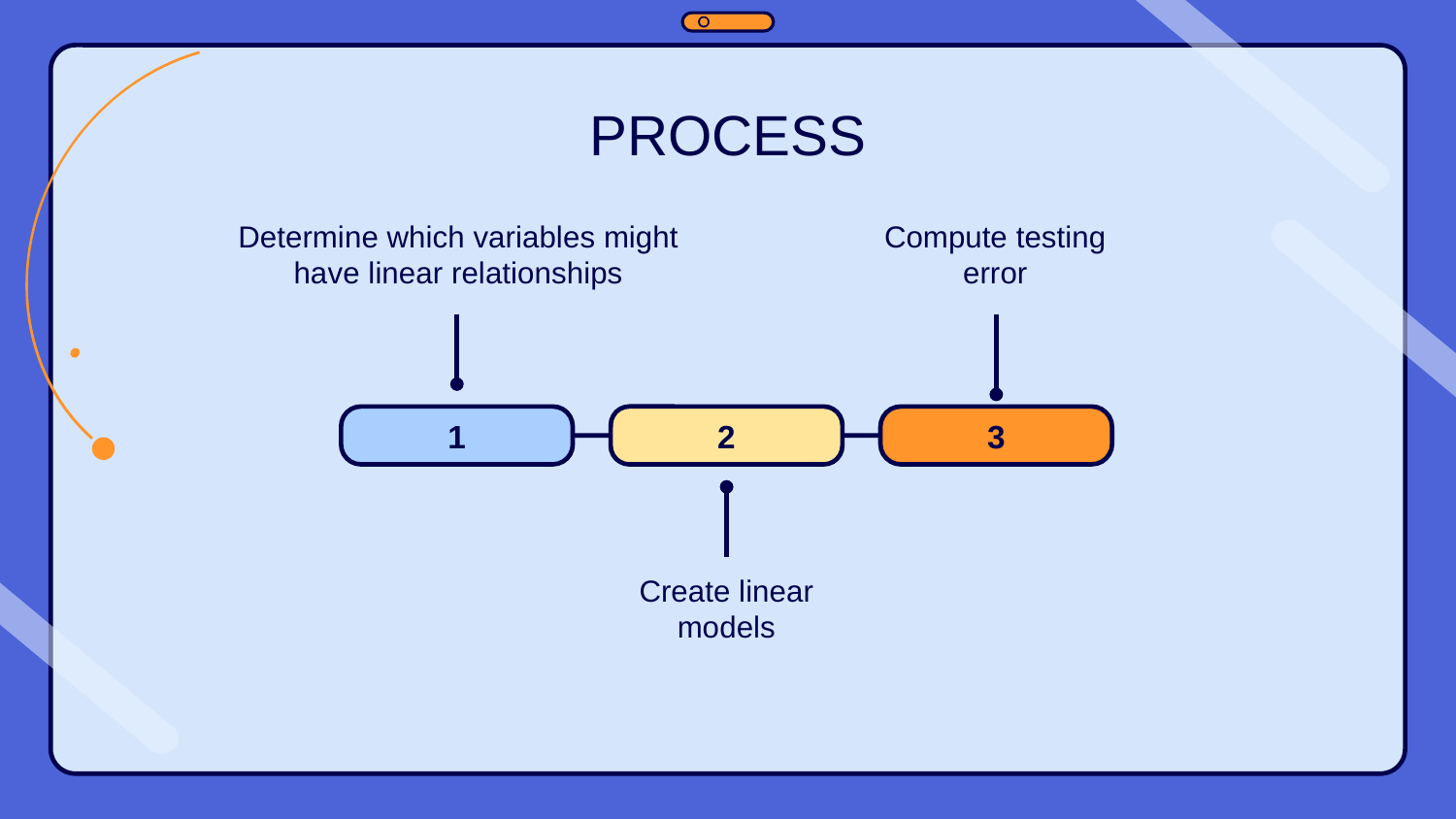

# PROCESS
Determine which variables might have linear relationships
Compute testing error

1
2
3
Create linear models